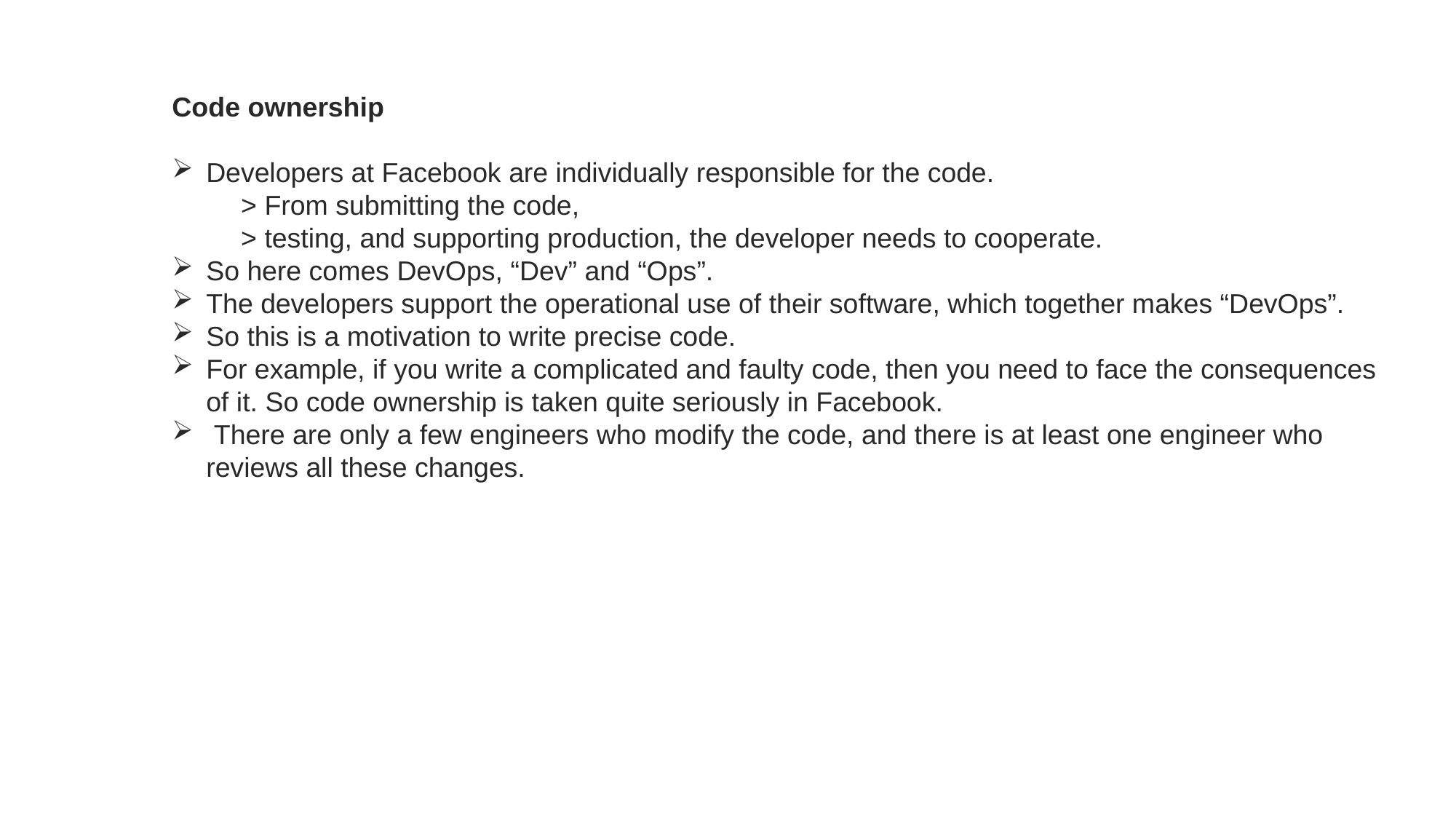

Code ownership

Developers at Facebook are individually responsible for the code.
         > From submitting the code,
         > testing, and supporting production, the developer needs to cooperate.
So here comes DevOps, “Dev” and “Ops”.
The developers support the operational use of their software, which together makes “DevOps”.
So this is a motivation to write precise code.
For example, if you write a complicated and faulty code, then you need to face the consequences of it. So code ownership is taken quite seriously in Facebook.
 There are only a few engineers who modify the code, and there is at least one engineer who reviews all these changes.